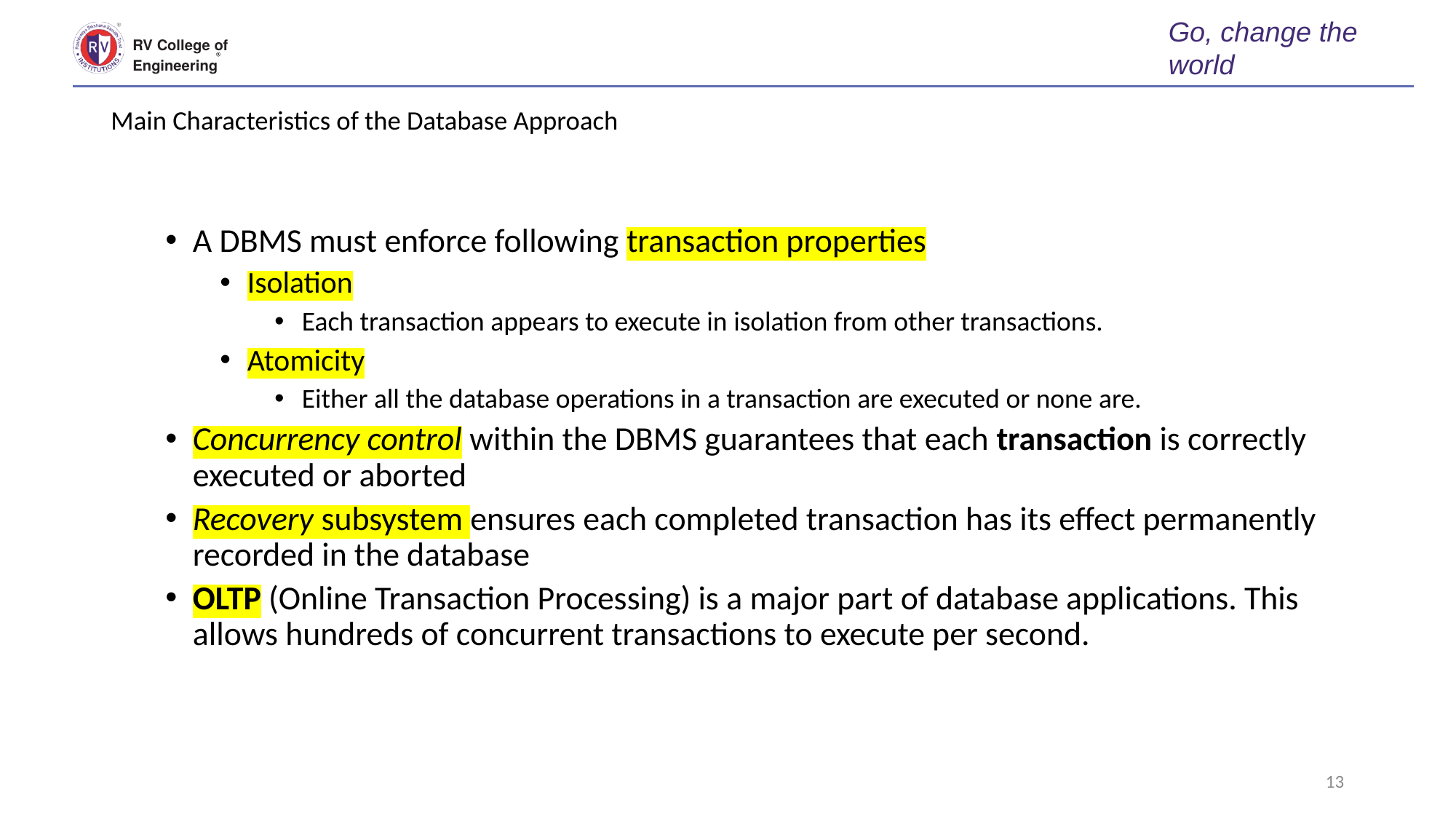

Go, change the world

RV College of
Engineering
# Main Characteristics of the Database Approach

A DBMS must enforce following transaction properties
Isolation
Each transaction appears to execute in isolation from other transactions.
Atomicity
Either all the database operations in a transaction are executed or none are.
Concurrency control within the DBMS guarantees that each transaction is correctly executed or aborted
Recovery subsystem ensures each completed transaction has its effect permanently recorded in the database
OLTP (Online Transaction Processing) is a major part of database applications. This allows hundreds of concurrent transactions to execute per second.

13